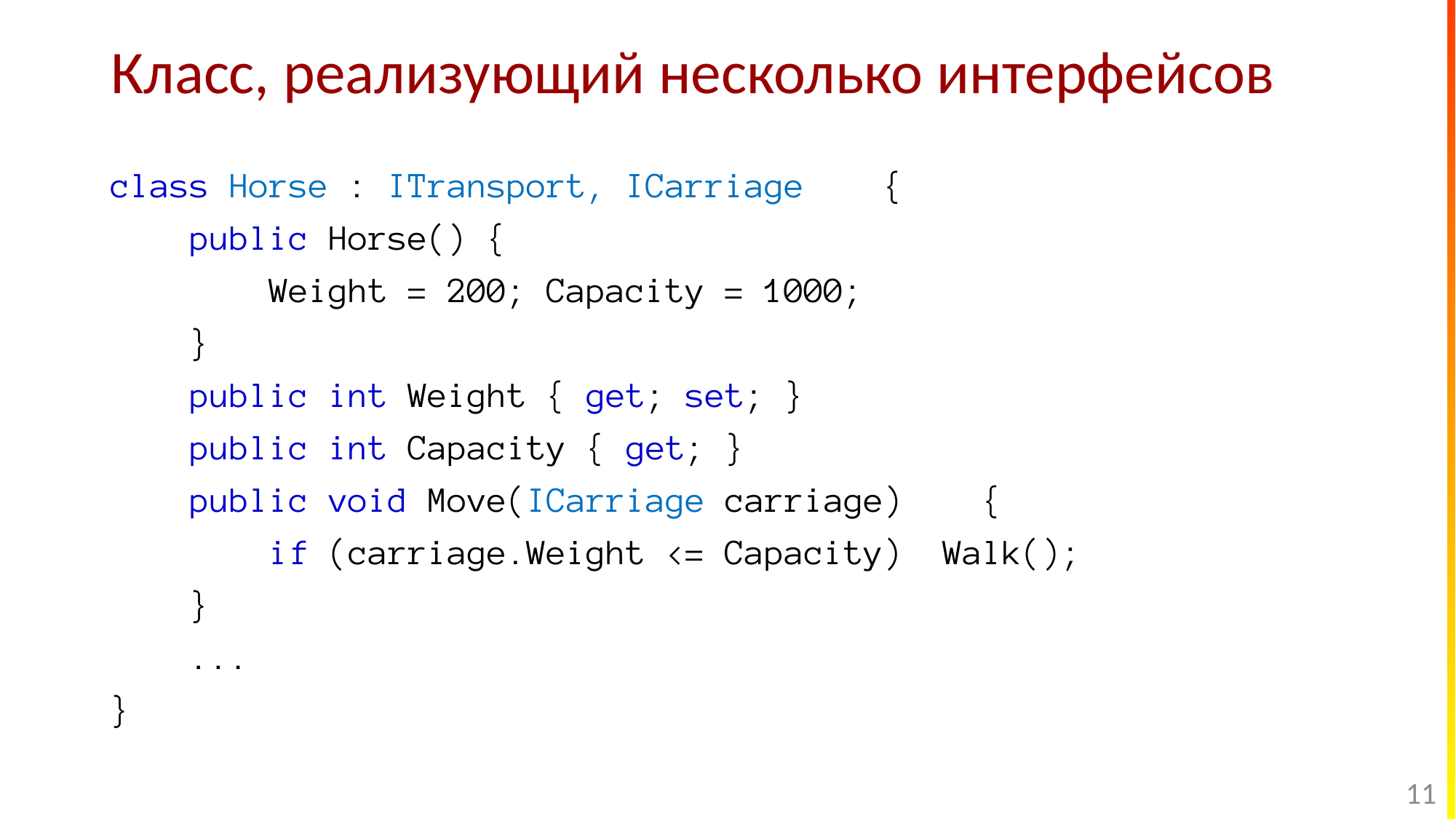

# Класс, реализующий несколько интерфейсов
class Horse : ITransport, ICarriage    {
    public Horse() {
        Weight = 200; Capacity = 1000;
    }
    public int Weight { get; set; }
    public int Capacity { get; }
    public void Move(ICarriage carriage)    {
        if (carriage.Weight <= Capacity)  Walk();
    }
    ...
}

11